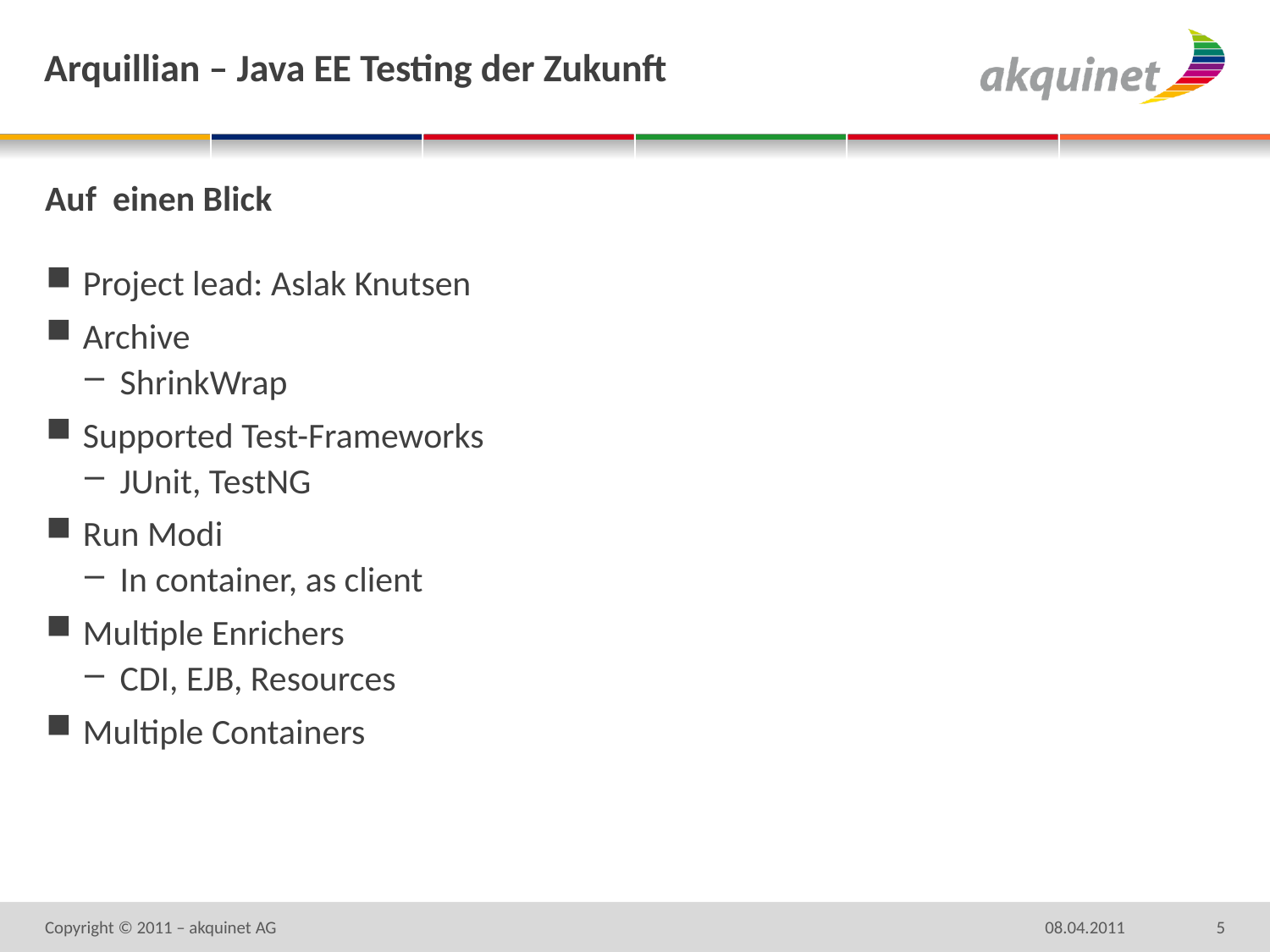

# Arquillian – Java EE Testing der Zukunft
Auf  einen Blick
Project lead: Aslak Knutsen
Archive
ShrinkWrap
Supported Test-Frameworks
JUnit, TestNG
Run Modi
In container, as client
Multiple Enrichers
CDI, EJB, Resources
Multiple Containers
Copyright © 2011 – akquinet AG
08.04.2011
5